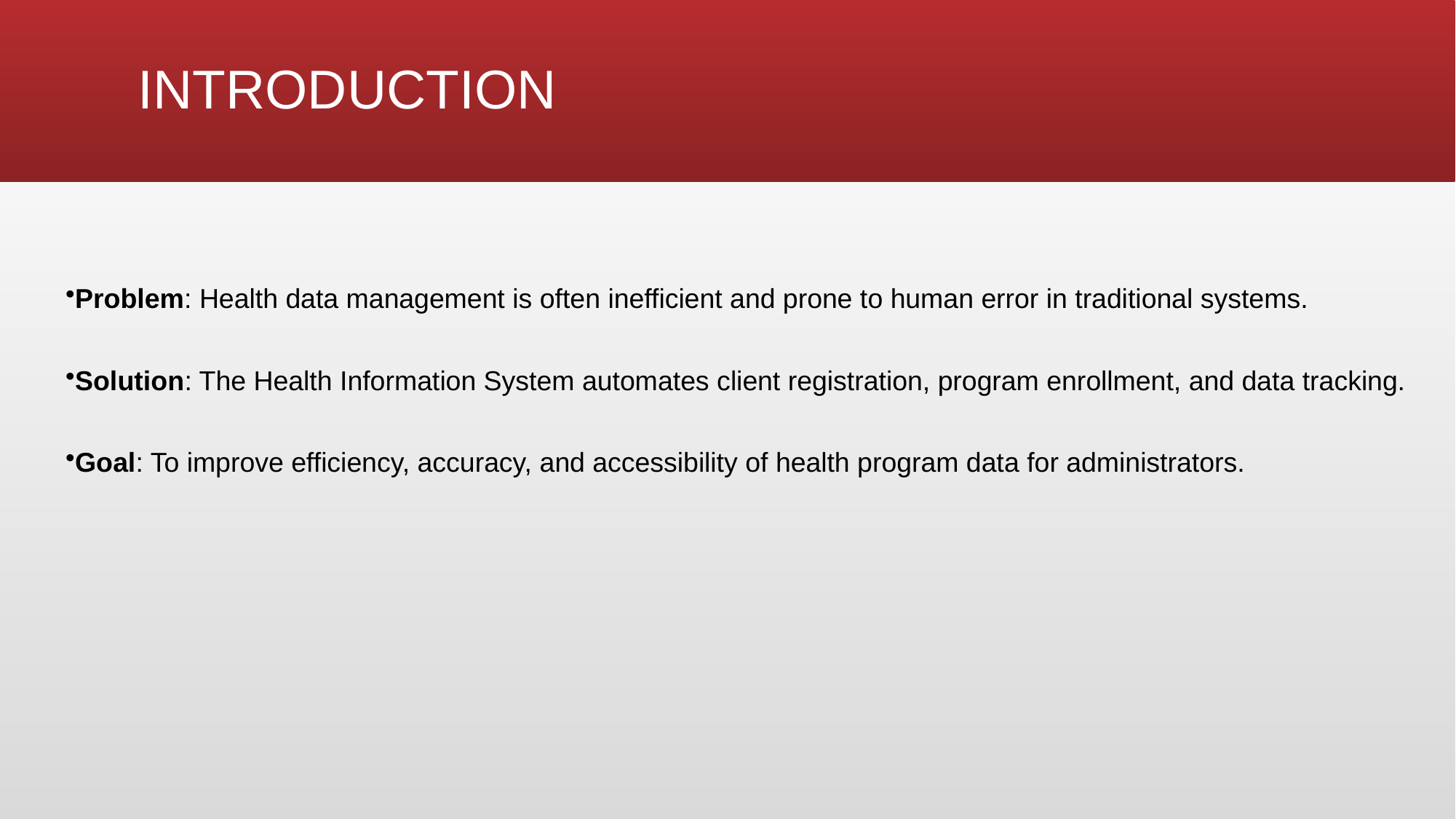

# INTRODUCTION
Problem: Health data management is often inefficient and prone to human error in traditional systems.
Solution: The Health Information System automates client registration, program enrollment, and data tracking.
Goal: To improve efficiency, accuracy, and accessibility of health program data for administrators.